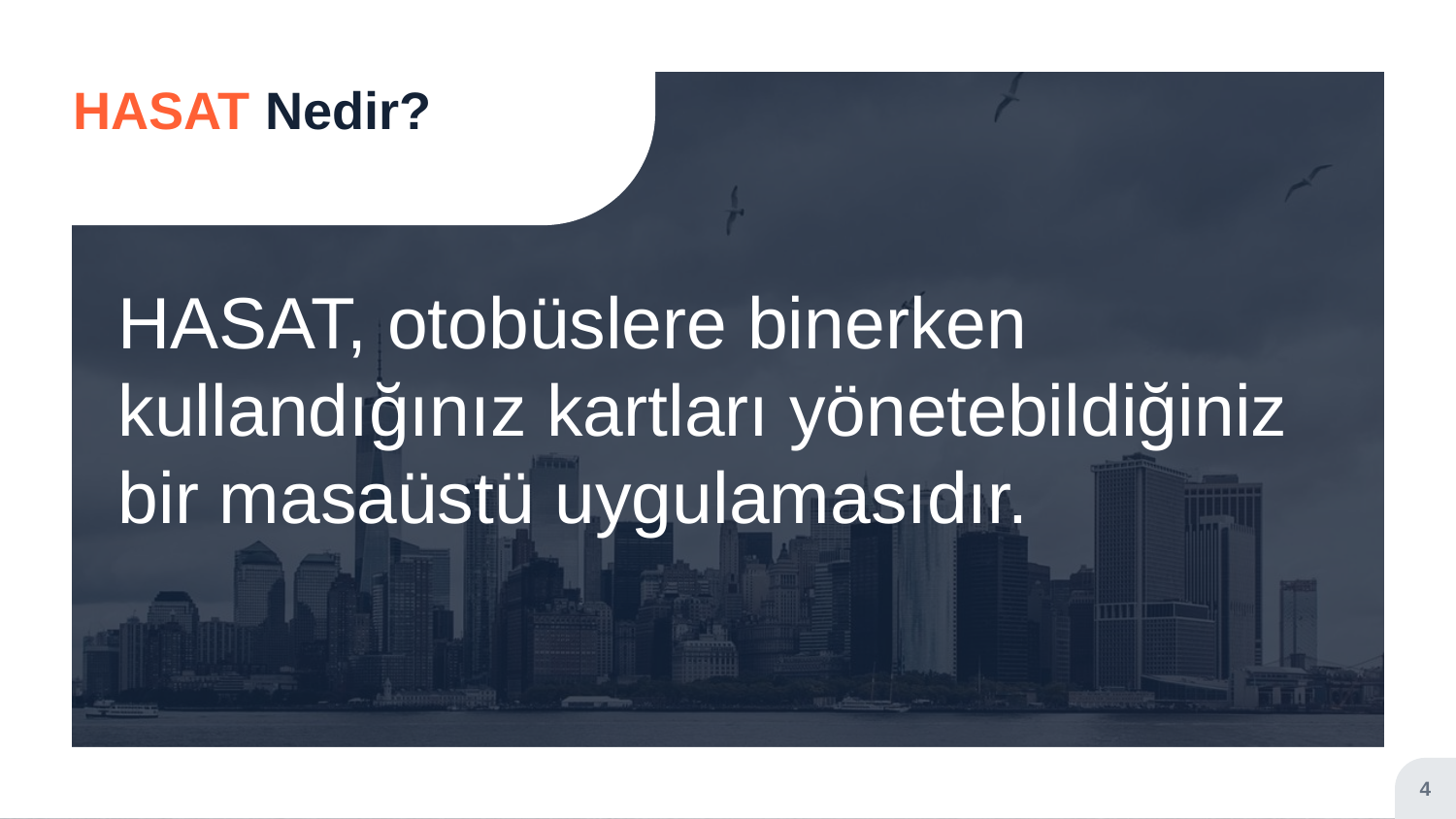

# HASAT Nedir?
HASAT, otobüslere binerken kullandığınız kartları yönetebildiğiniz bir masaüstü uygulamasıdır.
4